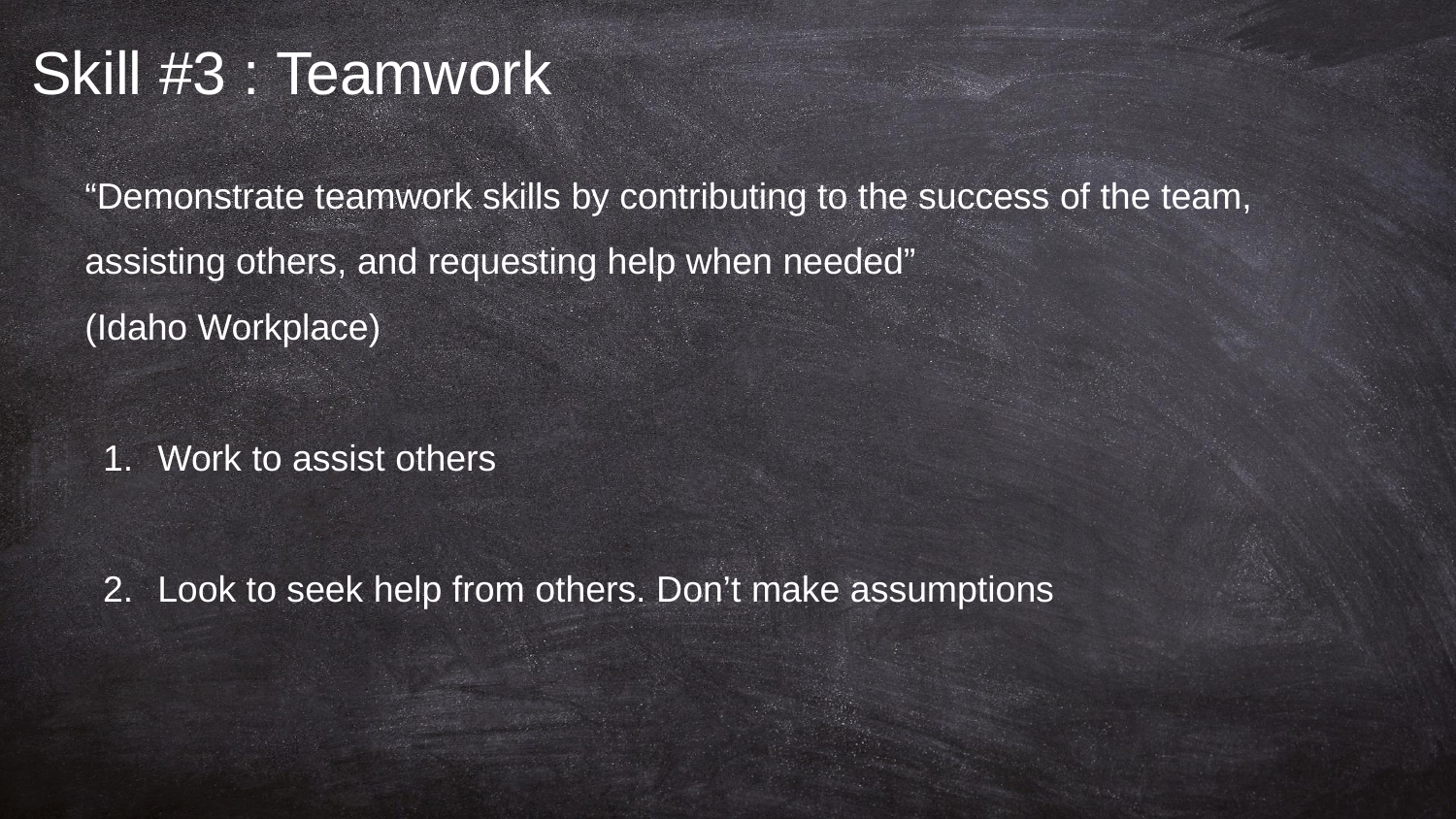

# Skill #3 : Teamwork
“Demonstrate teamwork skills by contributing to the success of the team, assisting others, and requesting help when needed”
(Idaho Workplace)

Work to assist others

Look to seek help from others. Don’t make assumptions